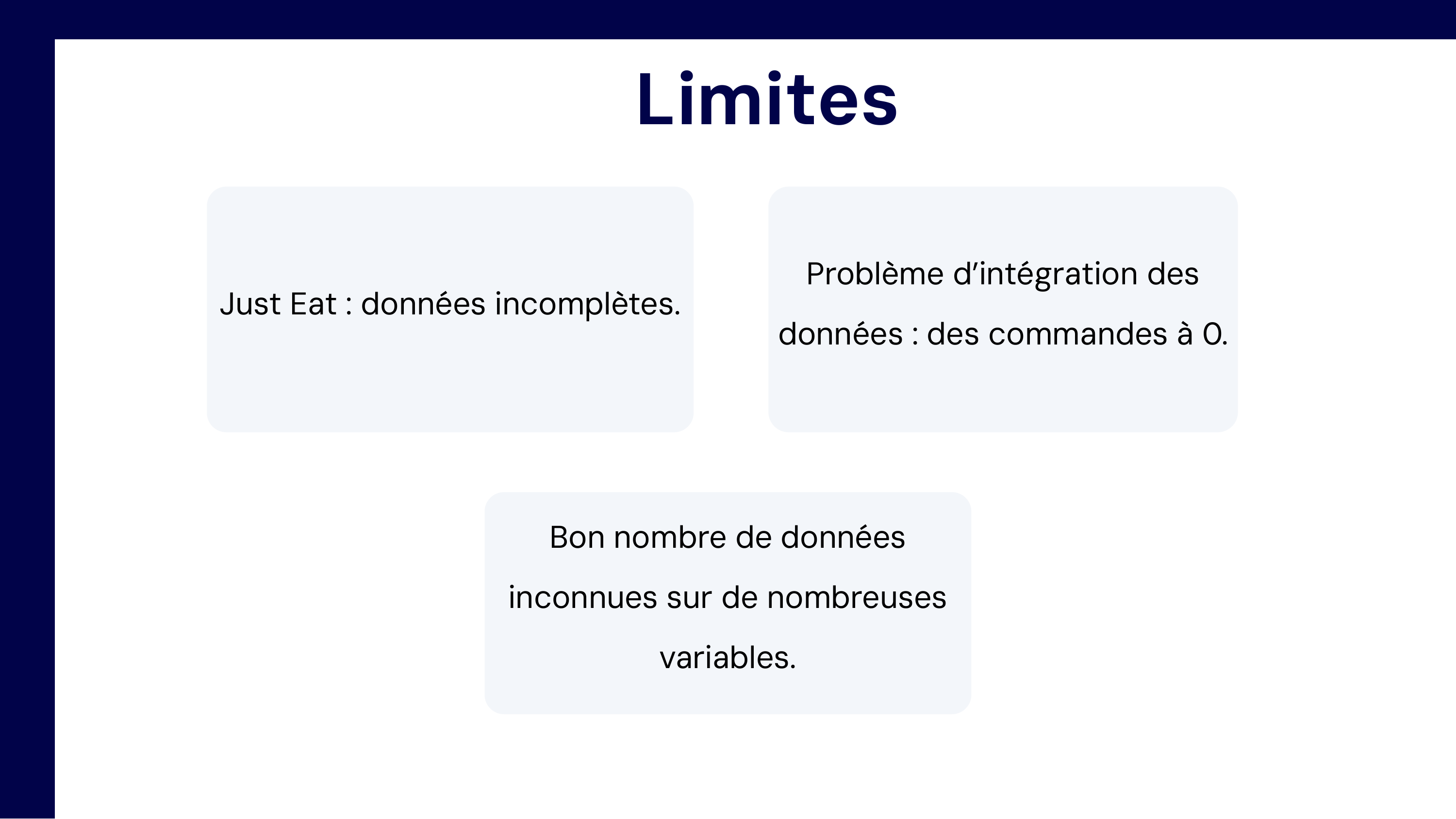

Limites

Just Eat : données incomplètes.

Problème d’intégration des données : des commandes à 0.

Bon nombre de données inconnues sur de nombreuses variables.